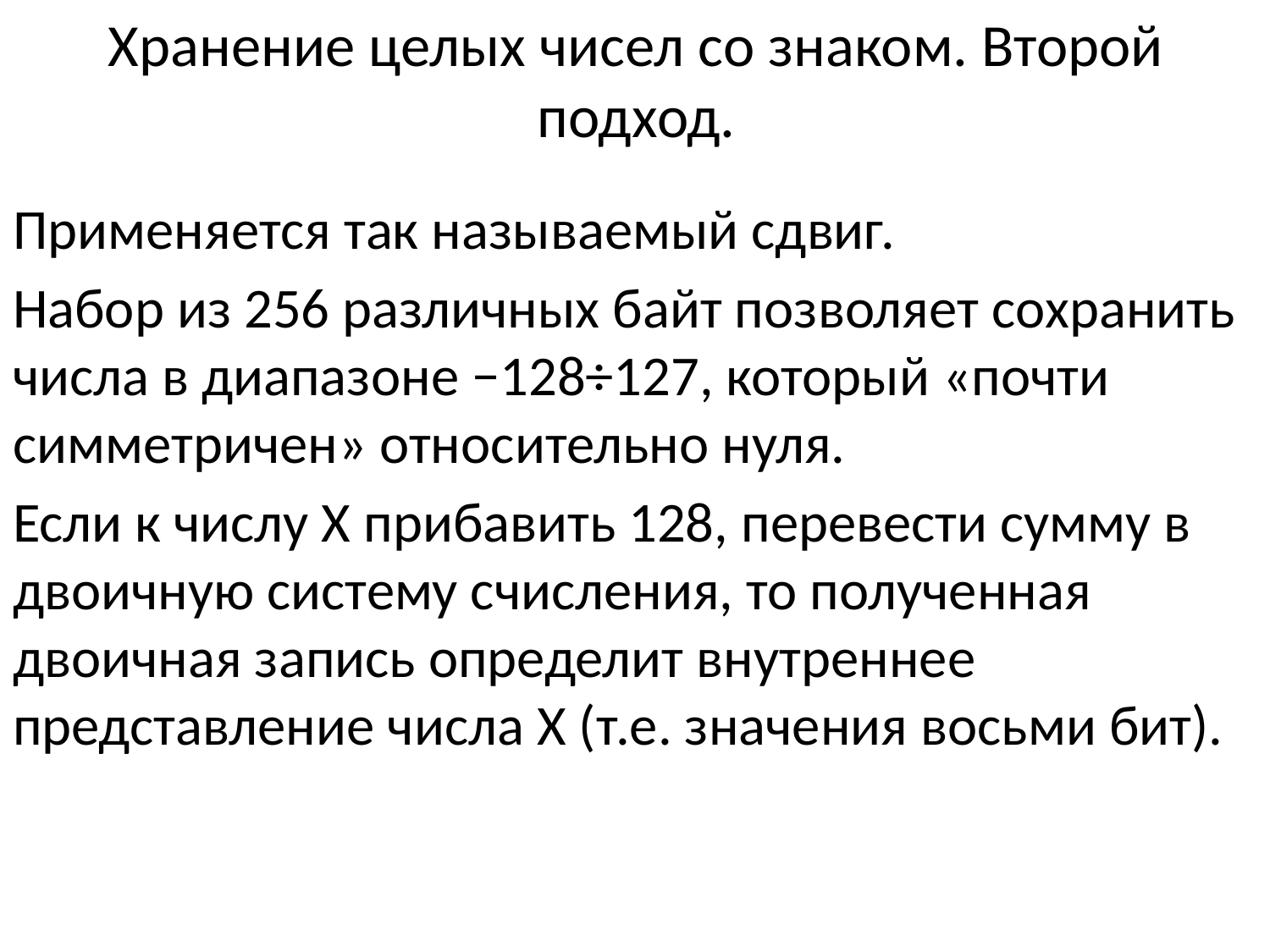

# Хранение целых чисел со знаком. Второй подход.
Применяется так называемый сдвиг.
Набор из 256 различных байт позволяет сохранить числа в диапазоне −128÷127, который «почти симметричен» относительно нуля.
Если к числу X прибавить 128, перевести сумму в двоичную систему счисления, то полученная двоичная запись определит внутреннее представление числа X (т.е. значения восьми бит).